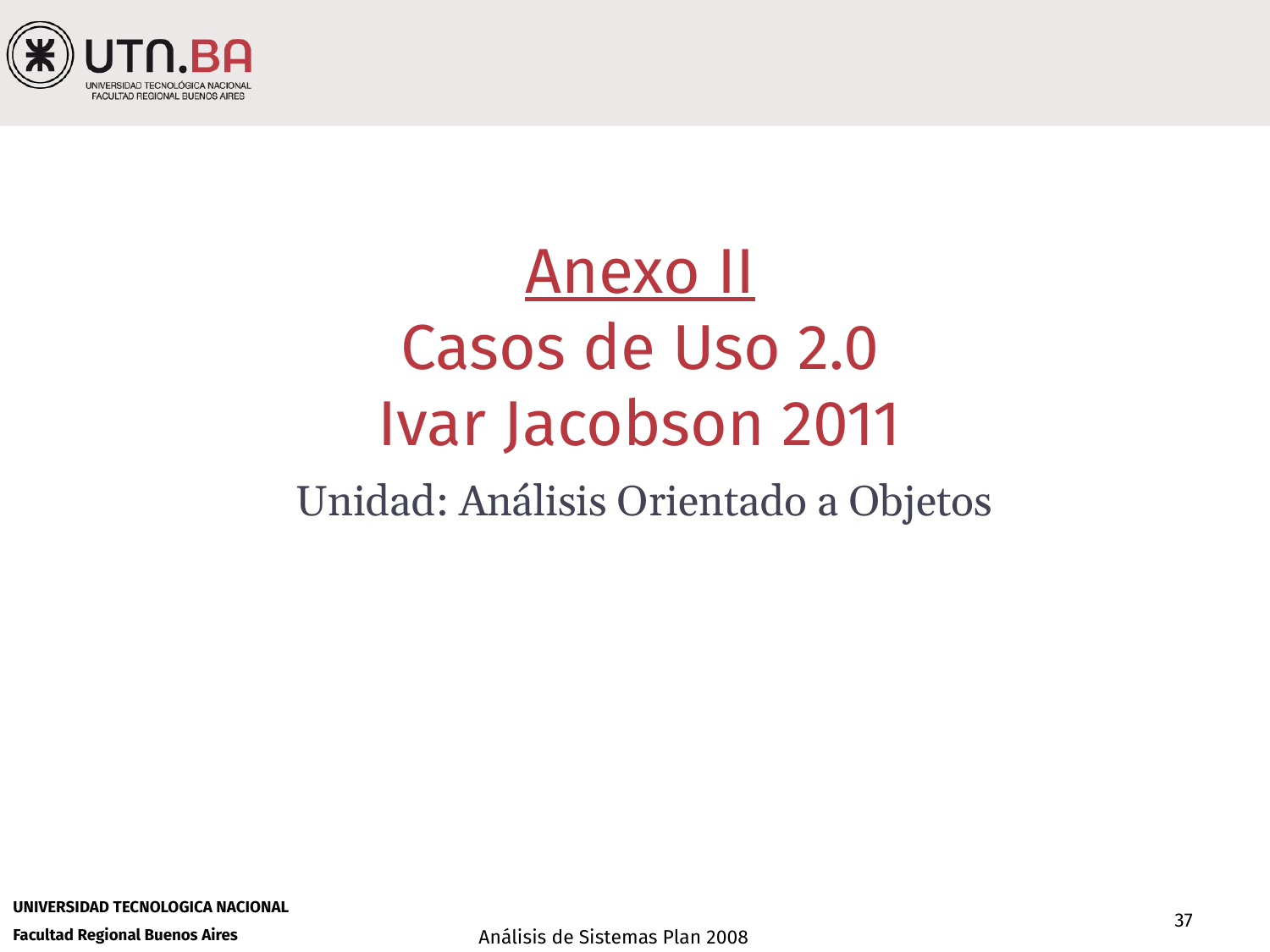

# Anexo II Casos de Uso 2.0 Ivar Jacobson 2011
Unidad: Análisis Orientado a Objetos